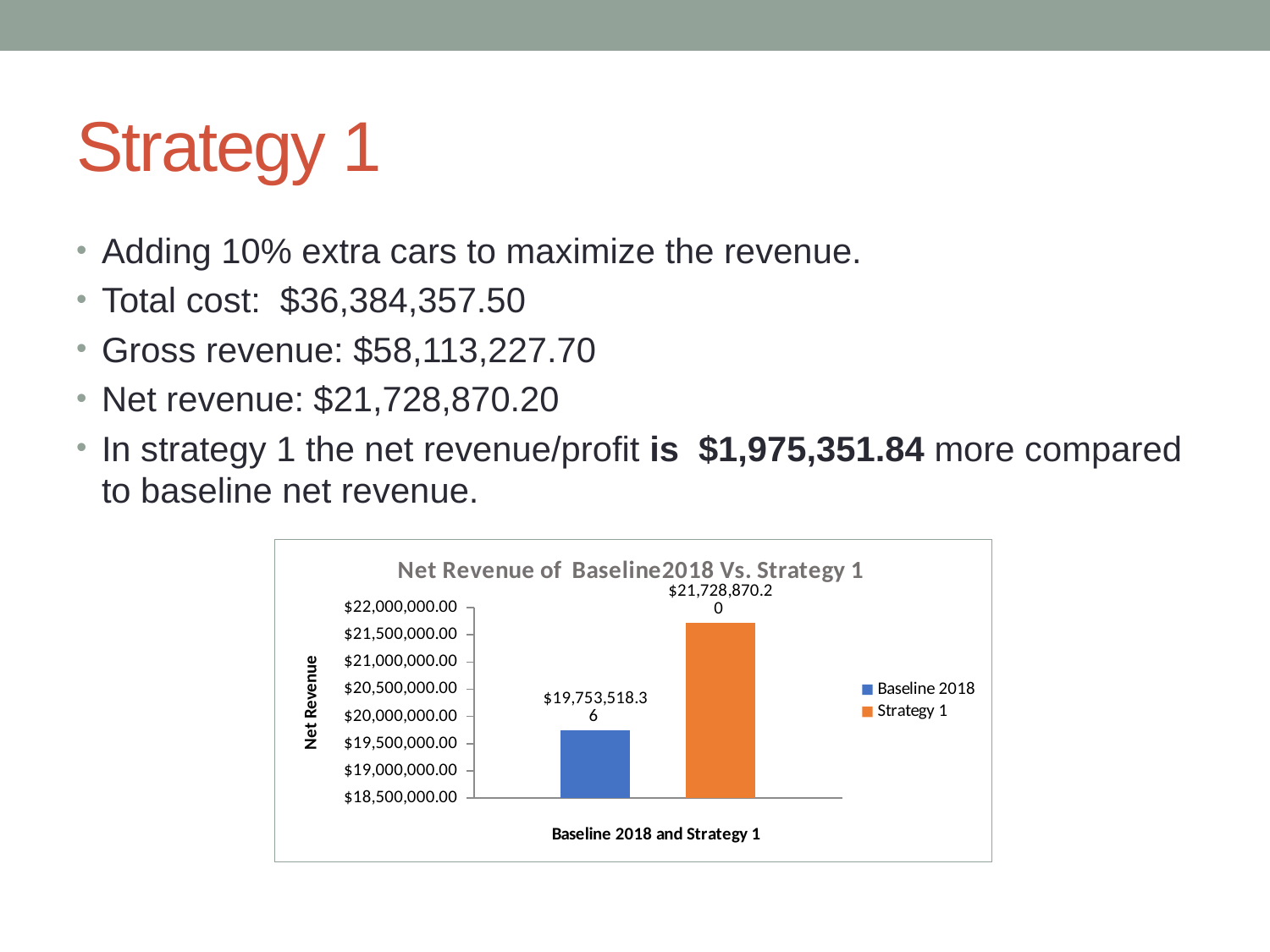

# Strategy 1
Adding 10% extra cars to maximize the revenue.
Total cost:  $36,384,357.50
Gross revenue: $58,113,227.70
Net revenue: $21,728,870.20
In strategy 1 the net revenue/profit is  $1,975,351.84 more compared to baseline net revenue.

### Chart: Net Revenue of  Baseline2018 Vs. Strategy 1

| Category |  |  |
|---|---|---|